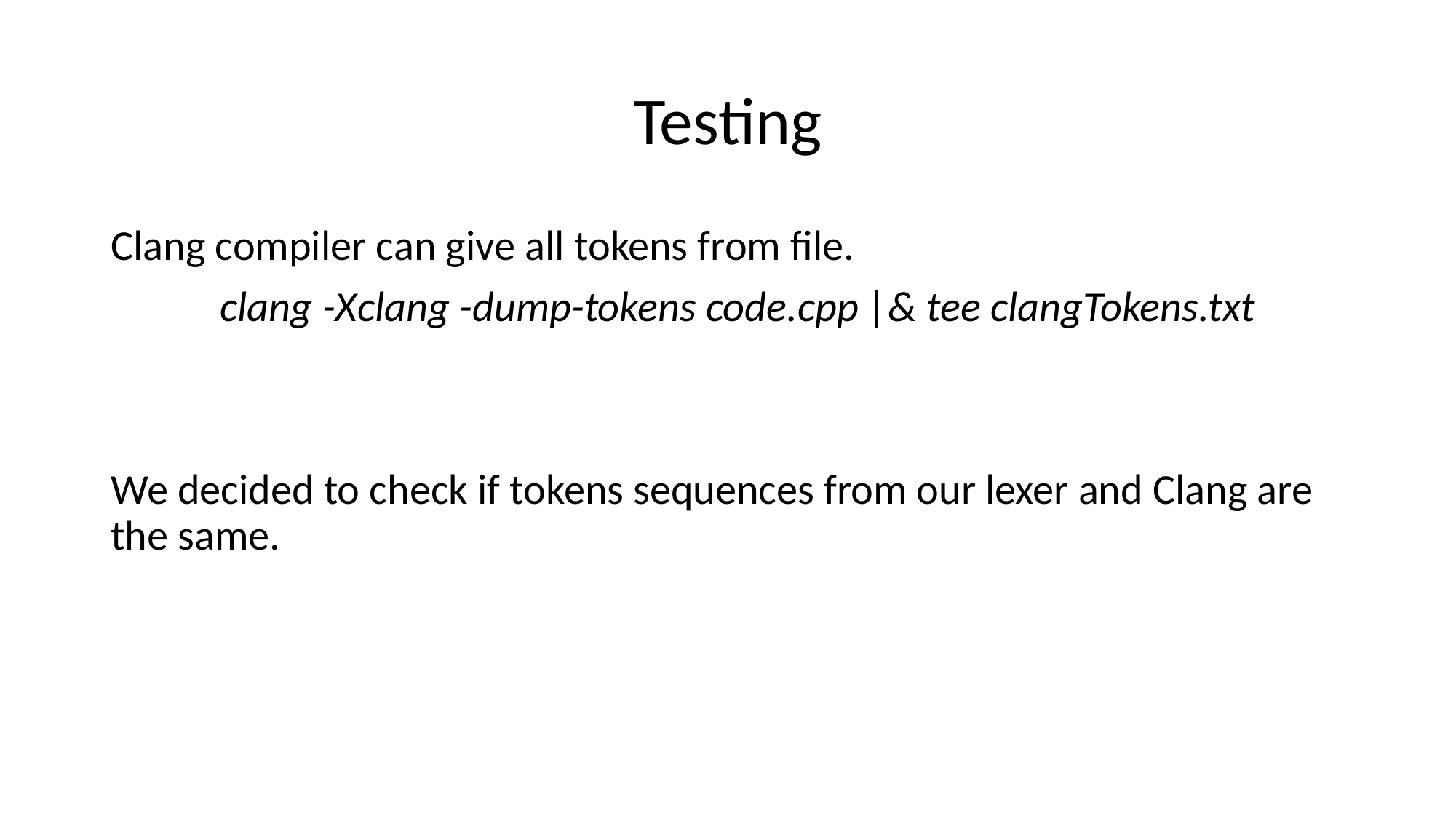

# Testing
Clang compiler can give all tokens from file.
	clang -Xclang -dump-tokens code.cpp |& tee clangTokens.txt

We decided to check if tokens sequences from our lexer and Clang are the same.